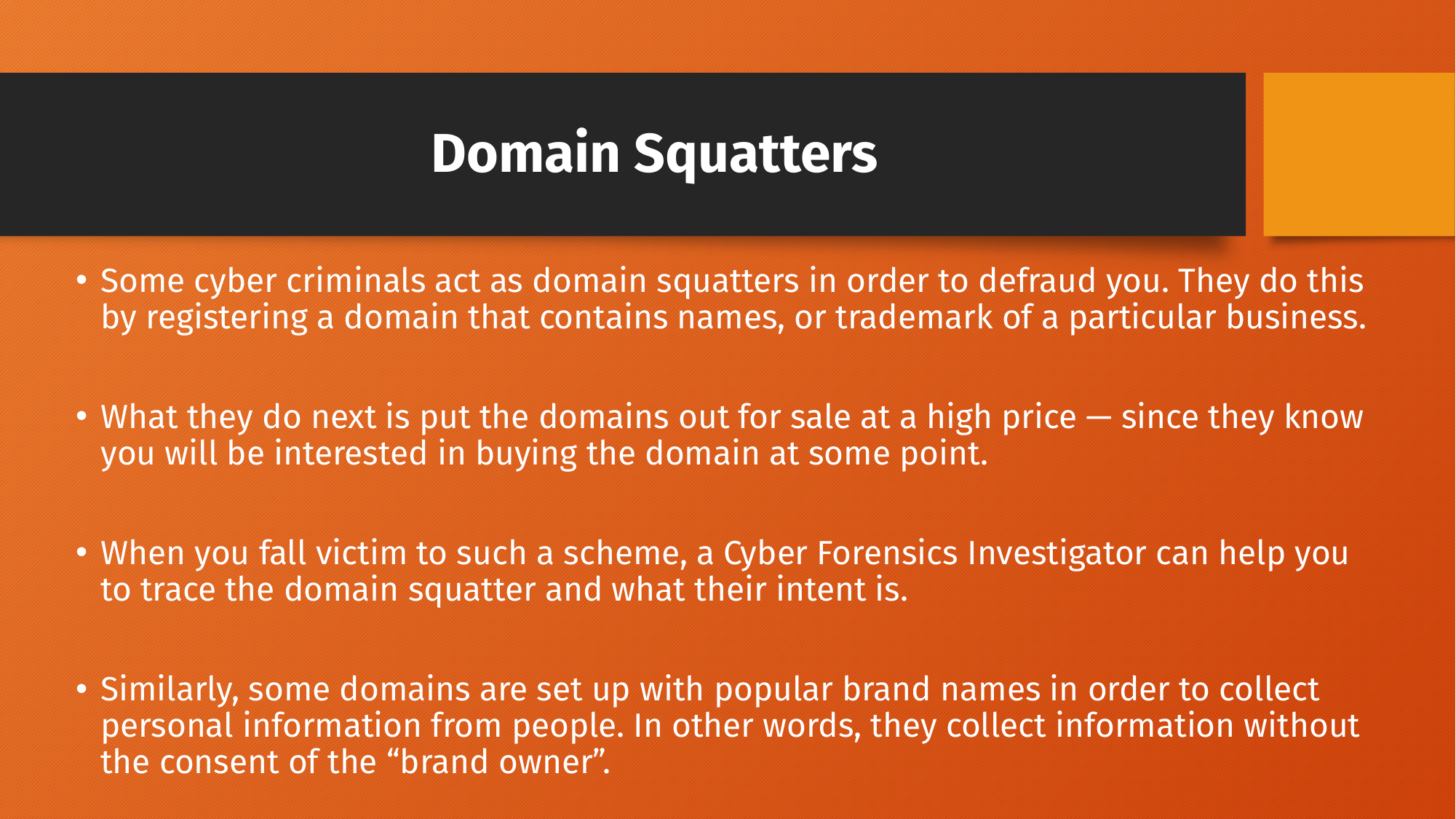

# Domain Squatters
Some cyber criminals act as domain squatters in order to defraud you. They do this by registering a domain that contains names, or trademark of a particular business.

What they do next is put the domains out for sale at a high price — since they know you will be interested in buying the domain at some point.

When you fall victim to such a scheme, a Cyber Forensics Investigator can help you to trace the domain squatter and what their intent is.

Similarly, some domains are set up with popular brand names in order to collect personal information from people. In other words, they collect information without the consent of the “brand owner”.